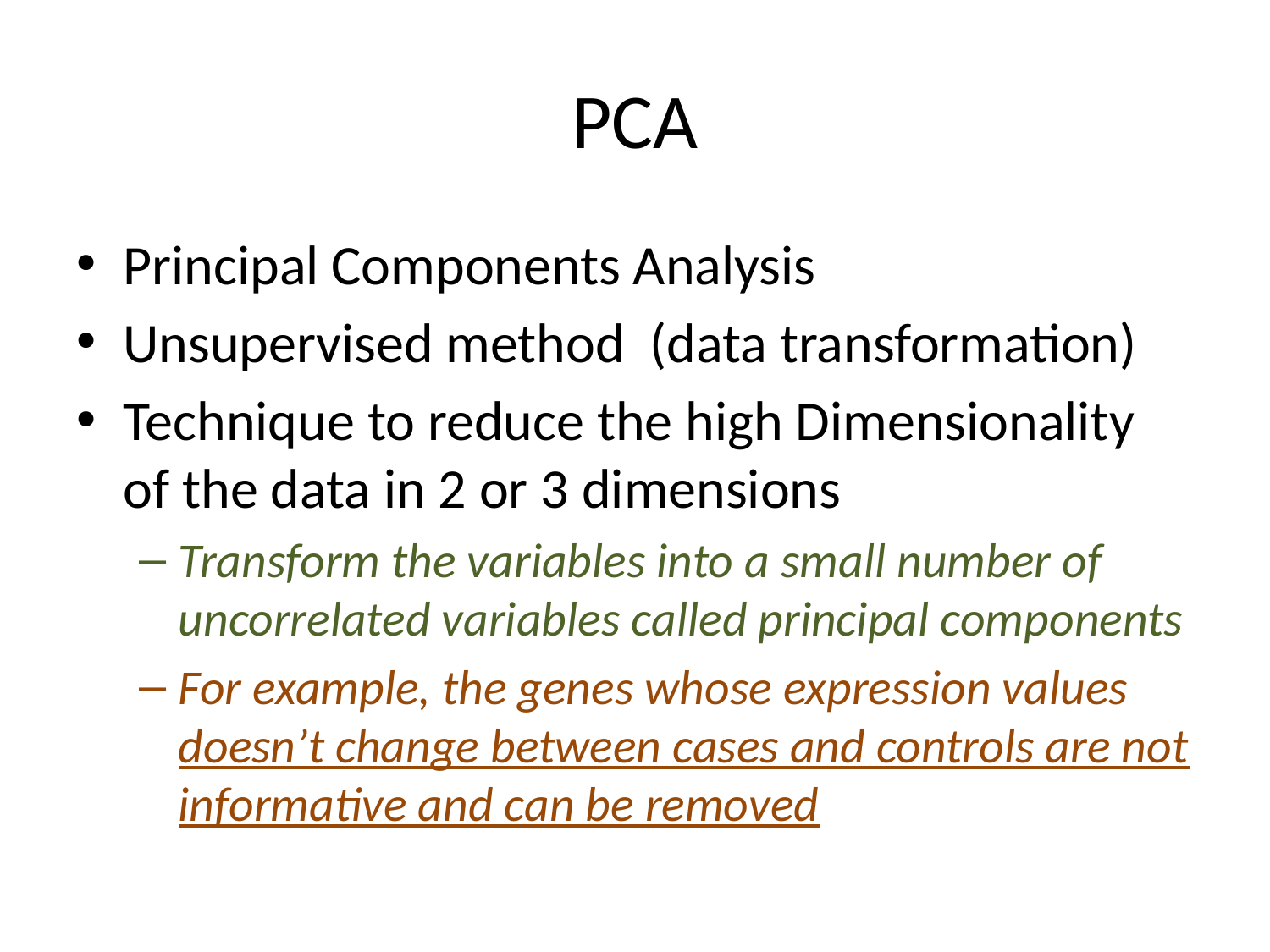

# PCA
Principal Components Analysis
Unsupervised method  (data transformation)
Technique to reduce the high Dimensionality of the data in 2 or 3 dimensions
Transform the variables into a small number of uncorrelated variables called principal components
For example, the genes whose expression values doesn’t change between cases and controls are not informative and can be removed